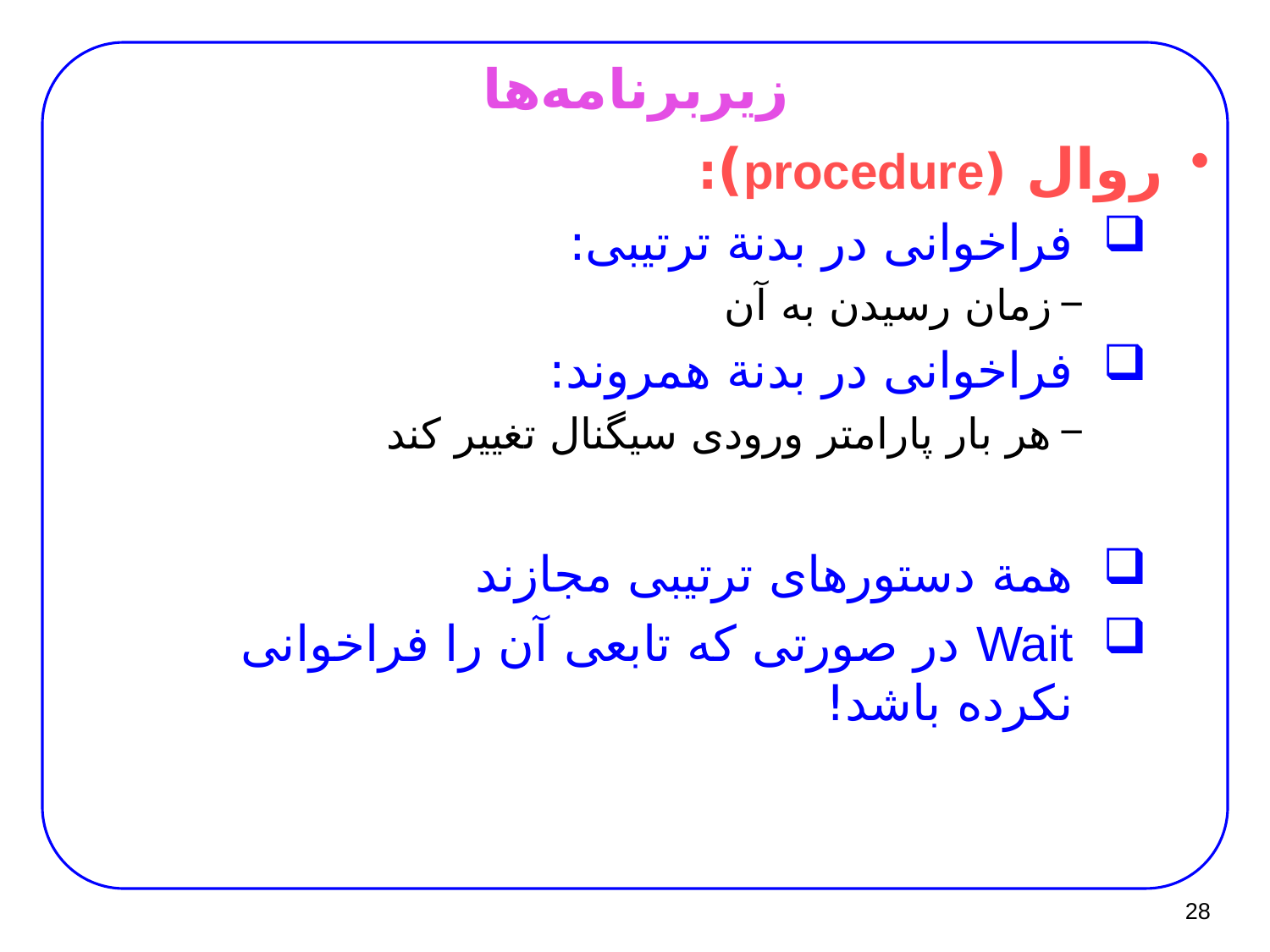

# زیربرنامه‌ها
روال (procedure):
فراخوانی در بدنة ترتیبی:
زمان رسیدن به آن
فراخوانی در بدنة همروند:
هر بار پارامتر ورودی سیگنال تغییر کند

همة دستورهای ترتیبی مجازند
Wait در صورتی که تابعی آن را فراخوانی نکرده باشد!
28